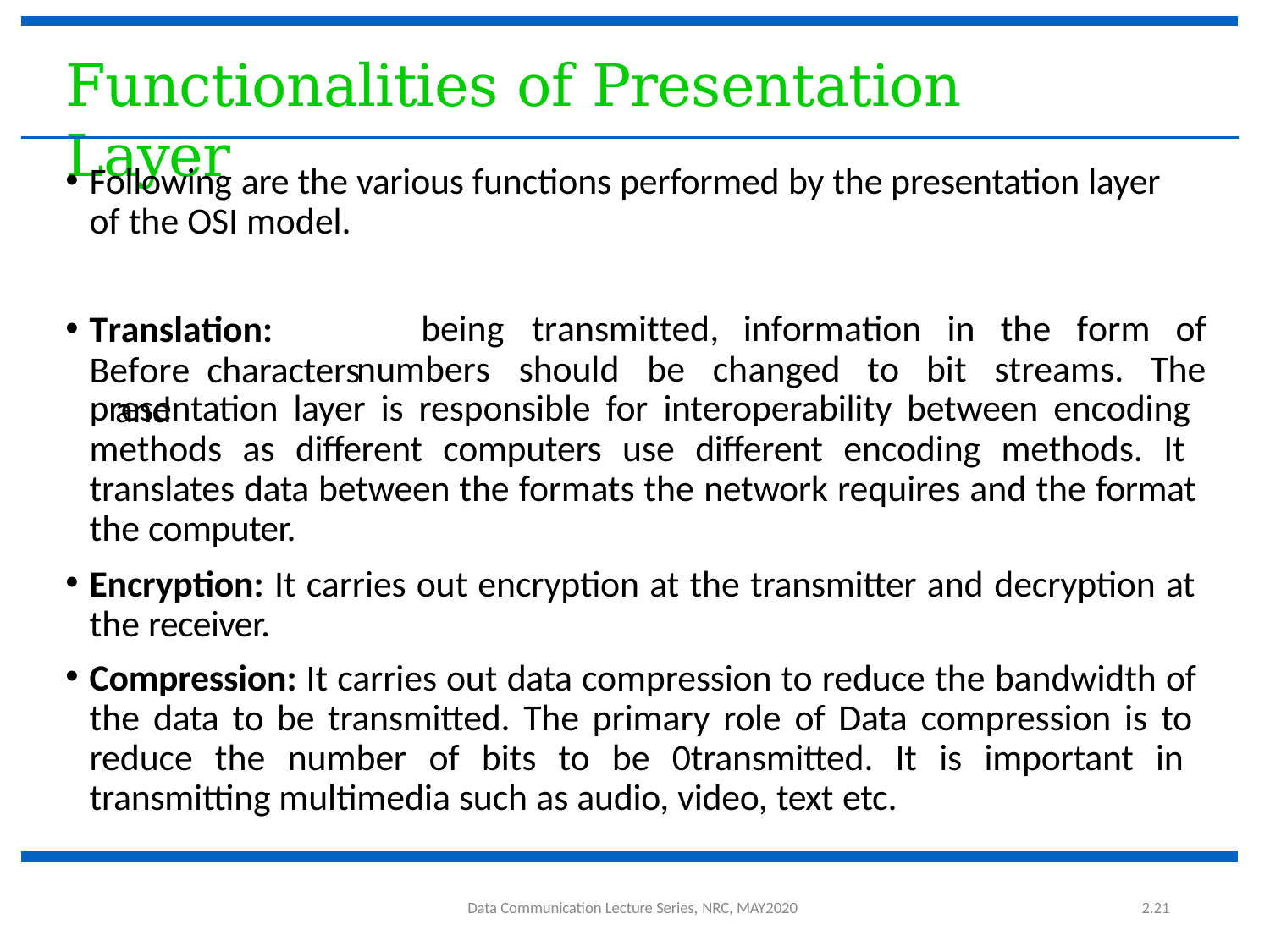

# Functionalities of Presentation Layer

Following are the various functions performed by the presentation layer  of the OSI model.
Translation:		Before  characters	and
being	transmitted,	information	in	the	form	of
numbers	should	be	changed	to	bit	streams.	The
presentation layer is responsible for interoperability between encoding  methods as different computers use different encoding methods. It  translates data between the formats the network requires and the format  the computer.
Encryption: It carries out encryption at the transmitter and decryption at  the receiver.
Compression: It carries out data compression to reduce the bandwidth of  the data to be transmitted. The primary role of Data compression is to  reduce the number of bits to be 0transmitted. It is important in  transmitting multimedia such as audio, video, text etc.

2.21
Data Communication Lecture Series, NRC, MAY2020